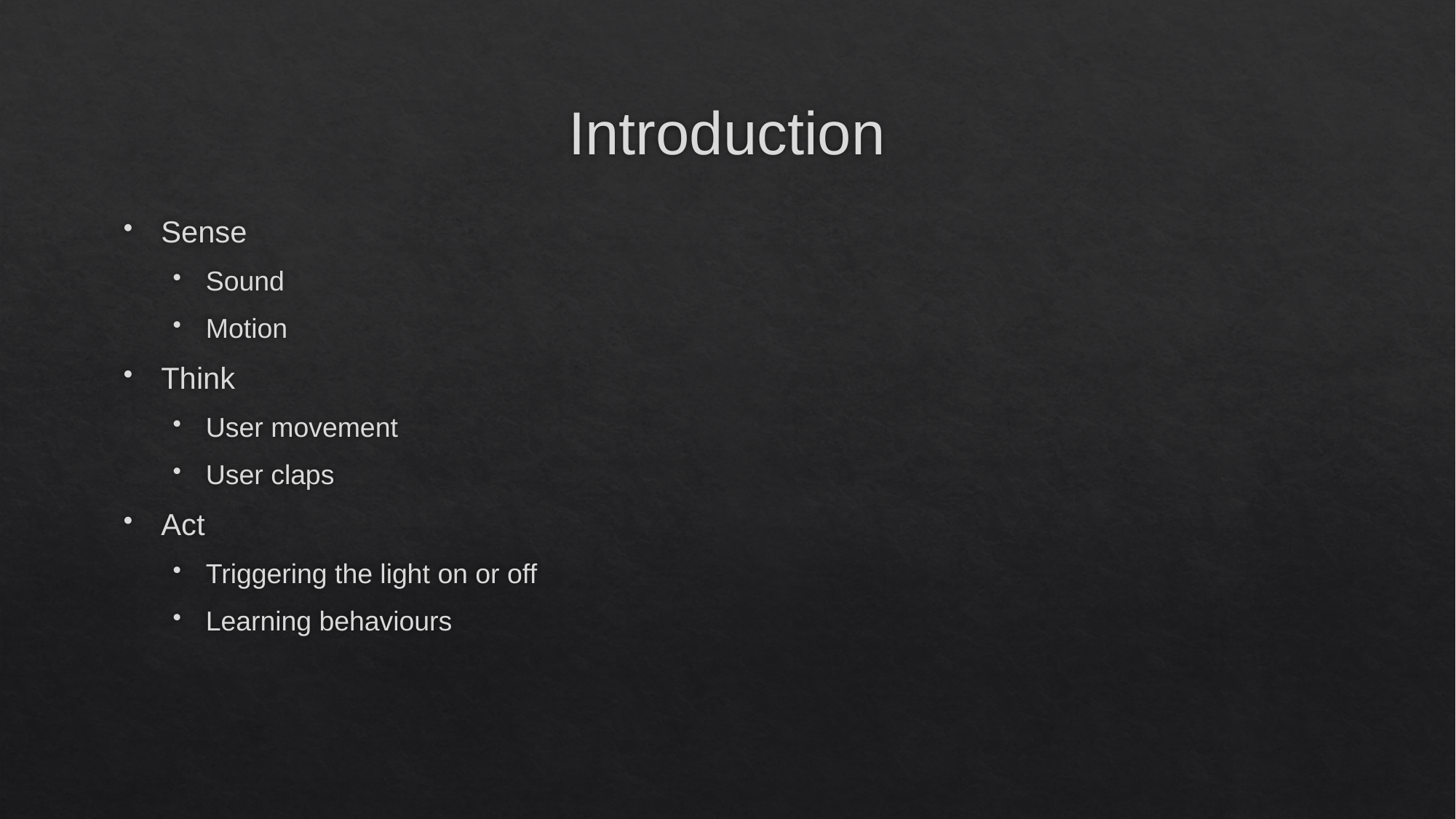

# Introduction
Sense
Sound
Motion
Think
User movement
User claps
Act
Triggering the light on or off
Learning behaviours